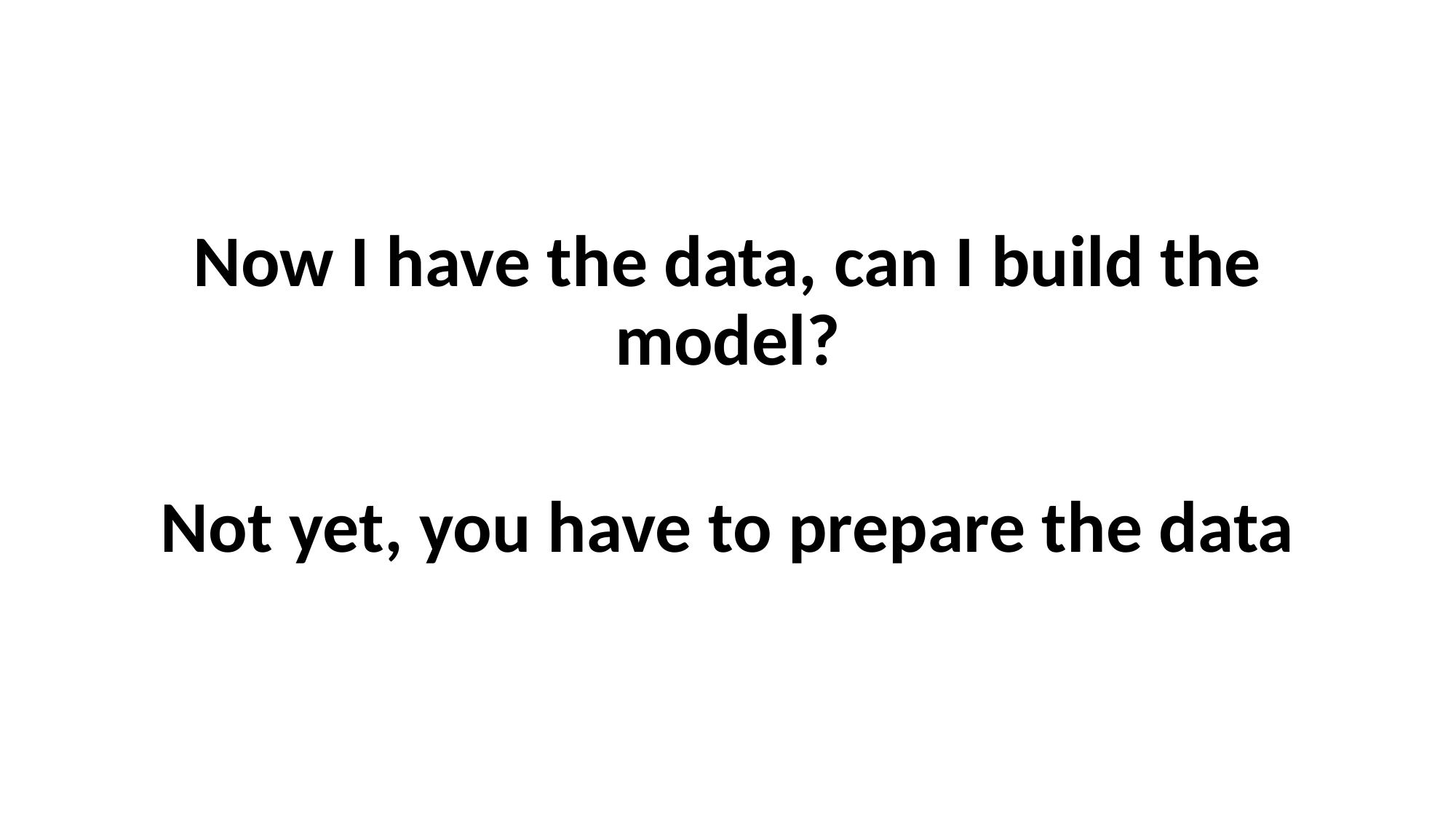

Now I have the data, can I build the model?

Not yet, you have to prepare the data